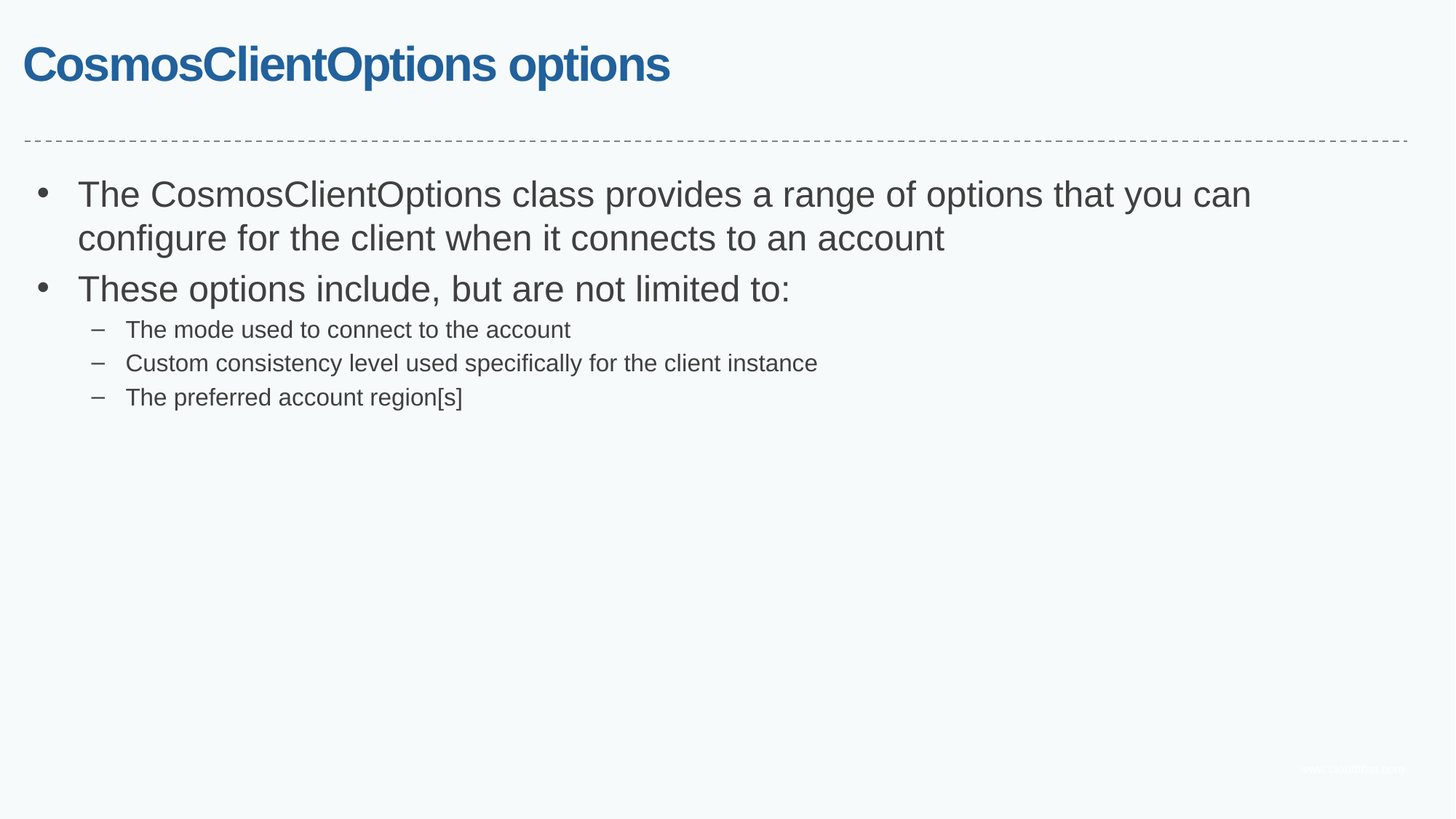

# CosmosClientOptions options
The CosmosClientOptions class provides a range of options that you can configure for the client when it connects to an account
These options include, but are not limited to:
The mode used to connect to the account
Custom consistency level used specifically for the client instance
The preferred account region[s]